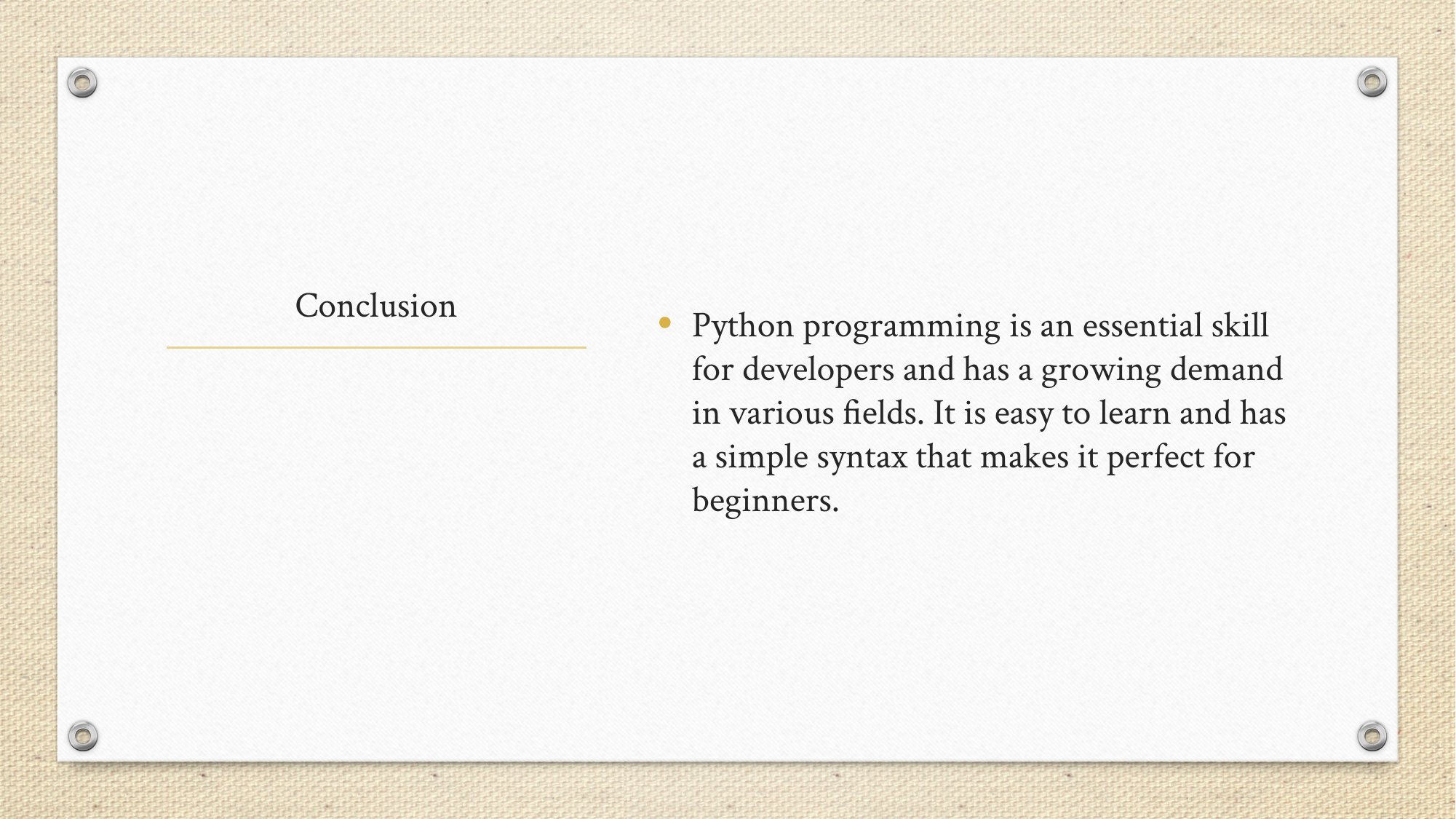

Python programming is an essential skill for developers and has a growing demand in various fields. It is easy to learn and has a simple syntax that makes it perfect for beginners.
# Conclusion